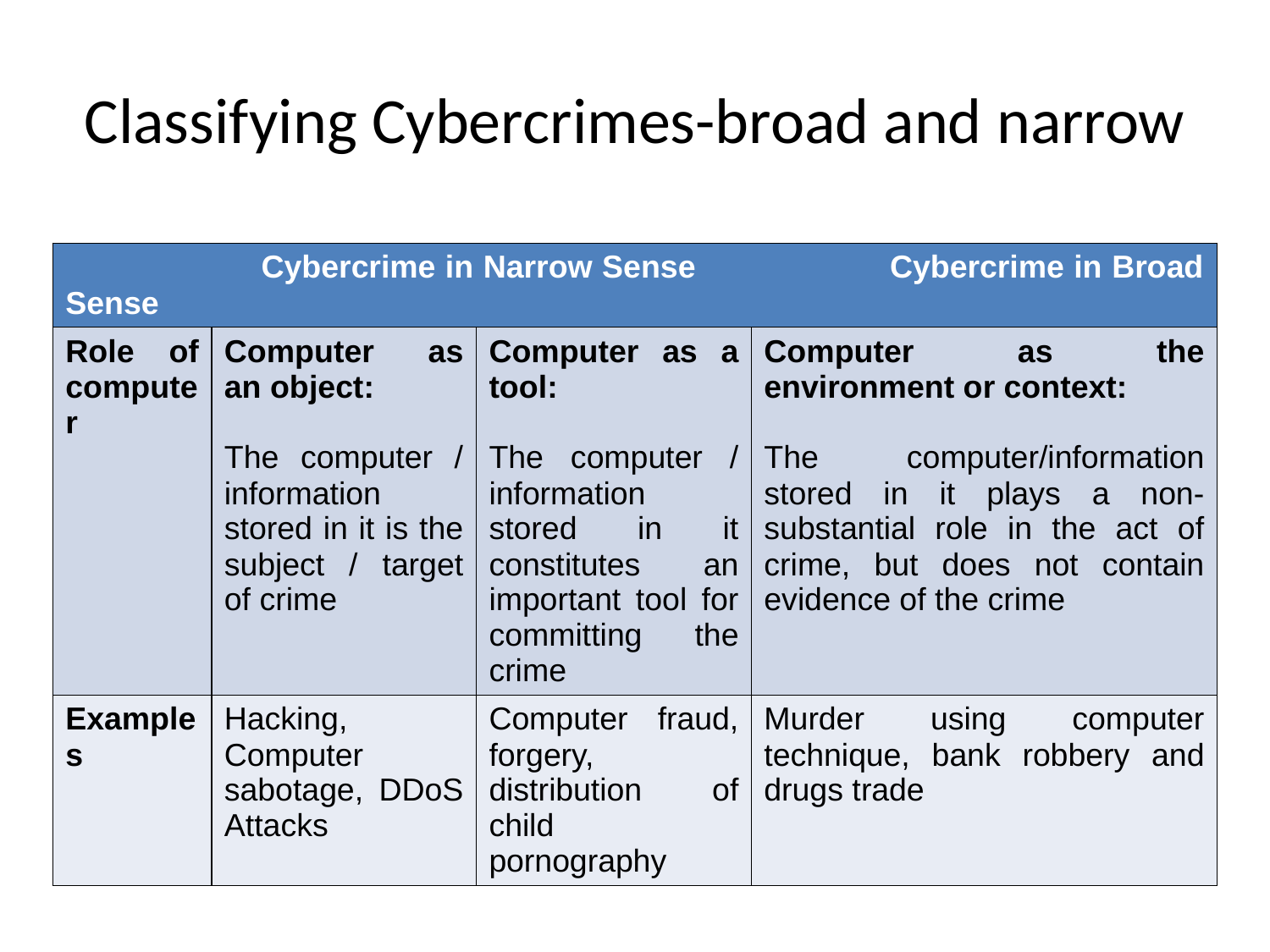

# Classifying Cybercrimes-broad and narrow
| Cybercrime in Narrow Sense Cybercrime in Broad Sense |  |  |  |
| --- | --- | --- | --- |
| Role of computer | Computer as an object: The computer / information stored in it is the subject / target of crime | Computer as a tool: The computer / information stored in it constitutes an important tool for committing the crime | Computer as the environment or context: The computer/information stored in it plays a non-substantial role in the act of crime, but does not contain evidence of the crime |
| Examples | Hacking, Computer sabotage, DDoS Attacks | Computer fraud, forgery, distribution of child pornography | Murder using computer technique, bank robbery and drugs trade |